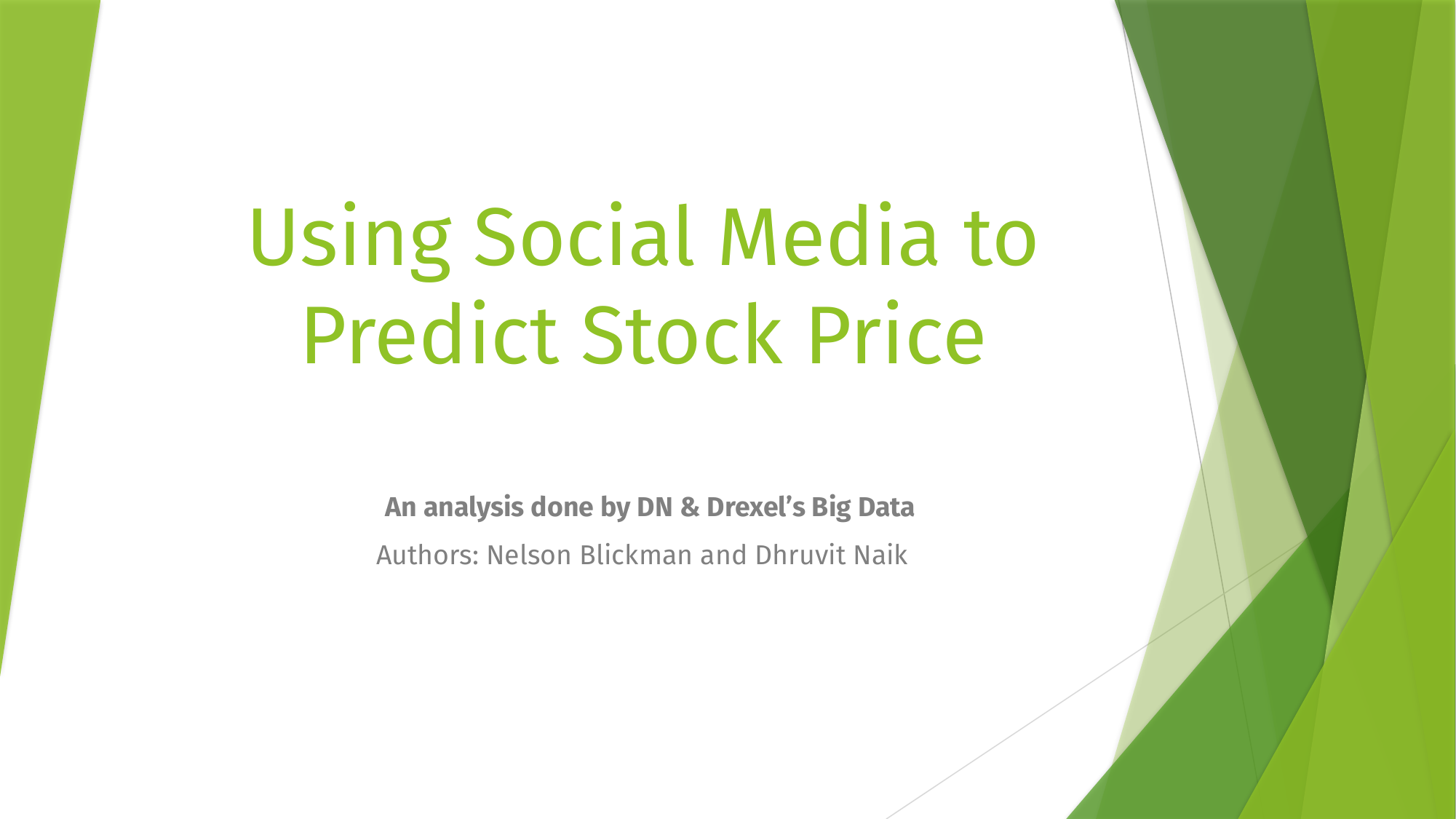

# Using Social Media to Predict Stock Price
An analysis done by DN & Drexel’s Big Data
Authors: Nelson Blickman and Dhruvit Naik